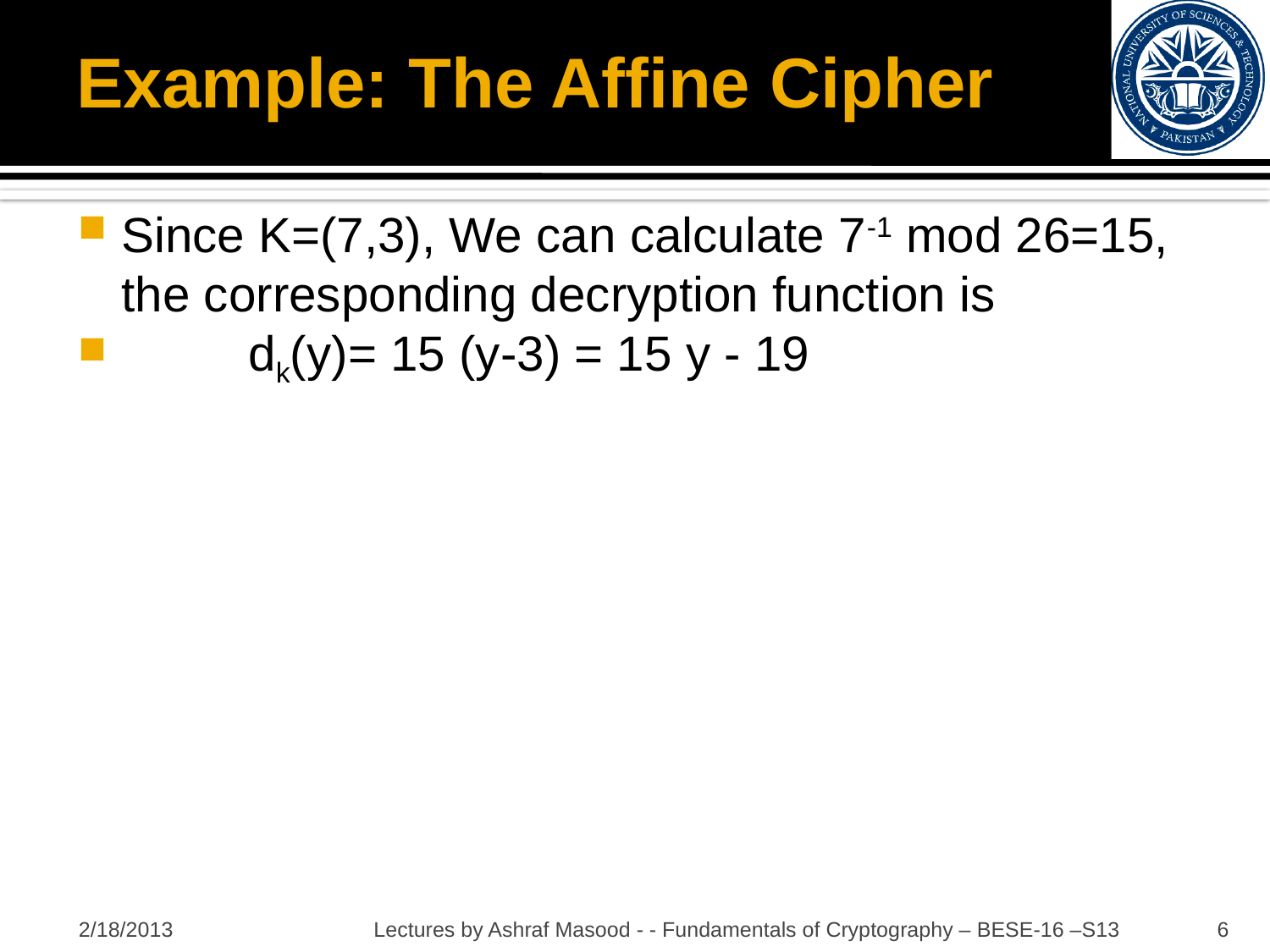

# Example: The Affine Cipher
Since K=(7,3), We can calculate 7-1 mod 26=15, the corresponding decryption function is
	dk(y)= 15 (y-3) = 15 y - 19

2/18/2013
Lectures by Ashraf Masood - - Fundamentals of Cryptography – BESE-16 –S13
6